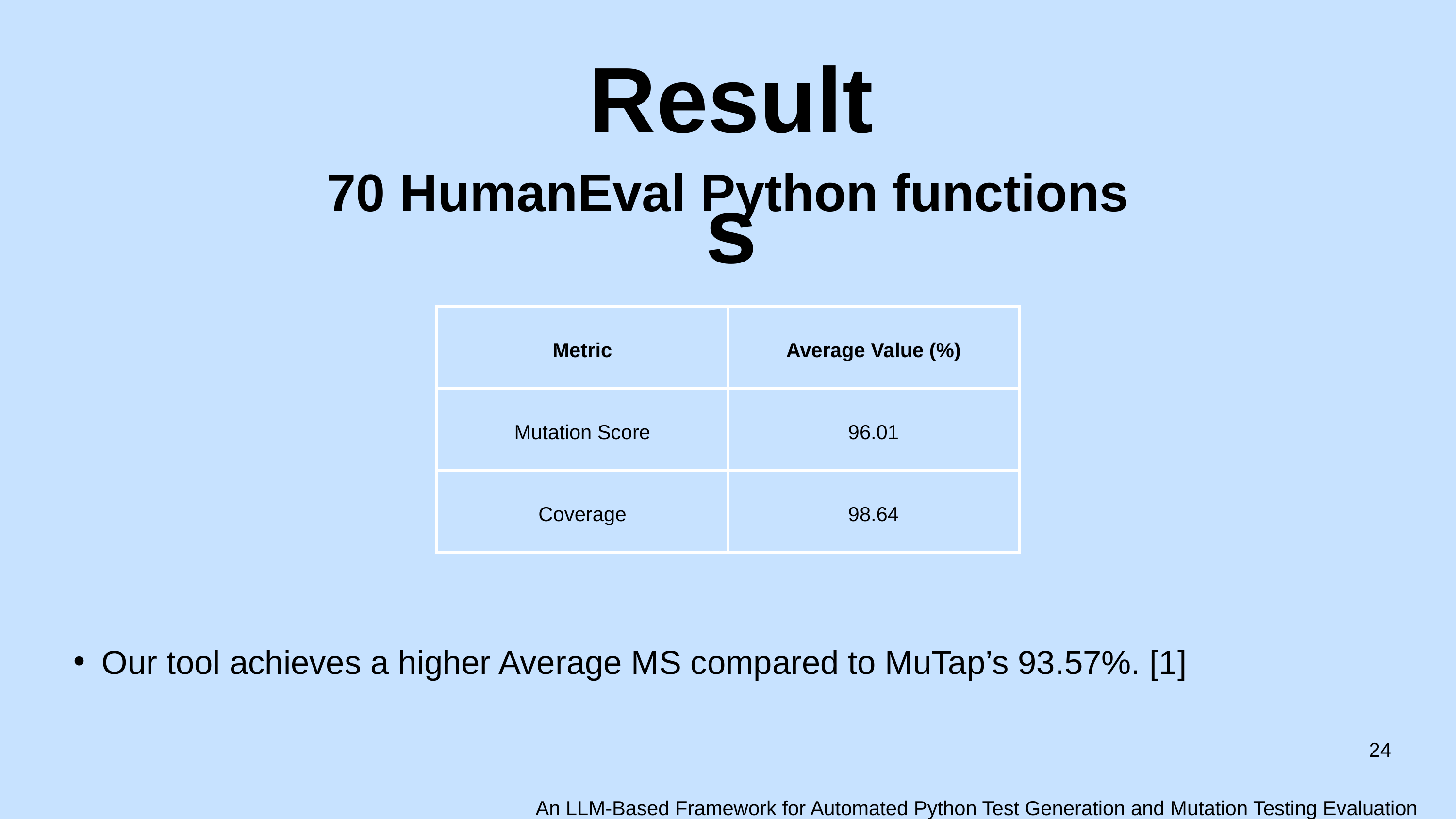

Results
70 HumanEval Python functions
| Metric | Average Value (%) |
| --- | --- |
| Mutation Score | 96.01 |
| Coverage | 98.64 |
Our tool achieves a higher Average MS compared to MuTap’s 93.57%. [1]

24
An LLM-Based Framework for Automated Python Test Generation and Mutation Testing Evaluation